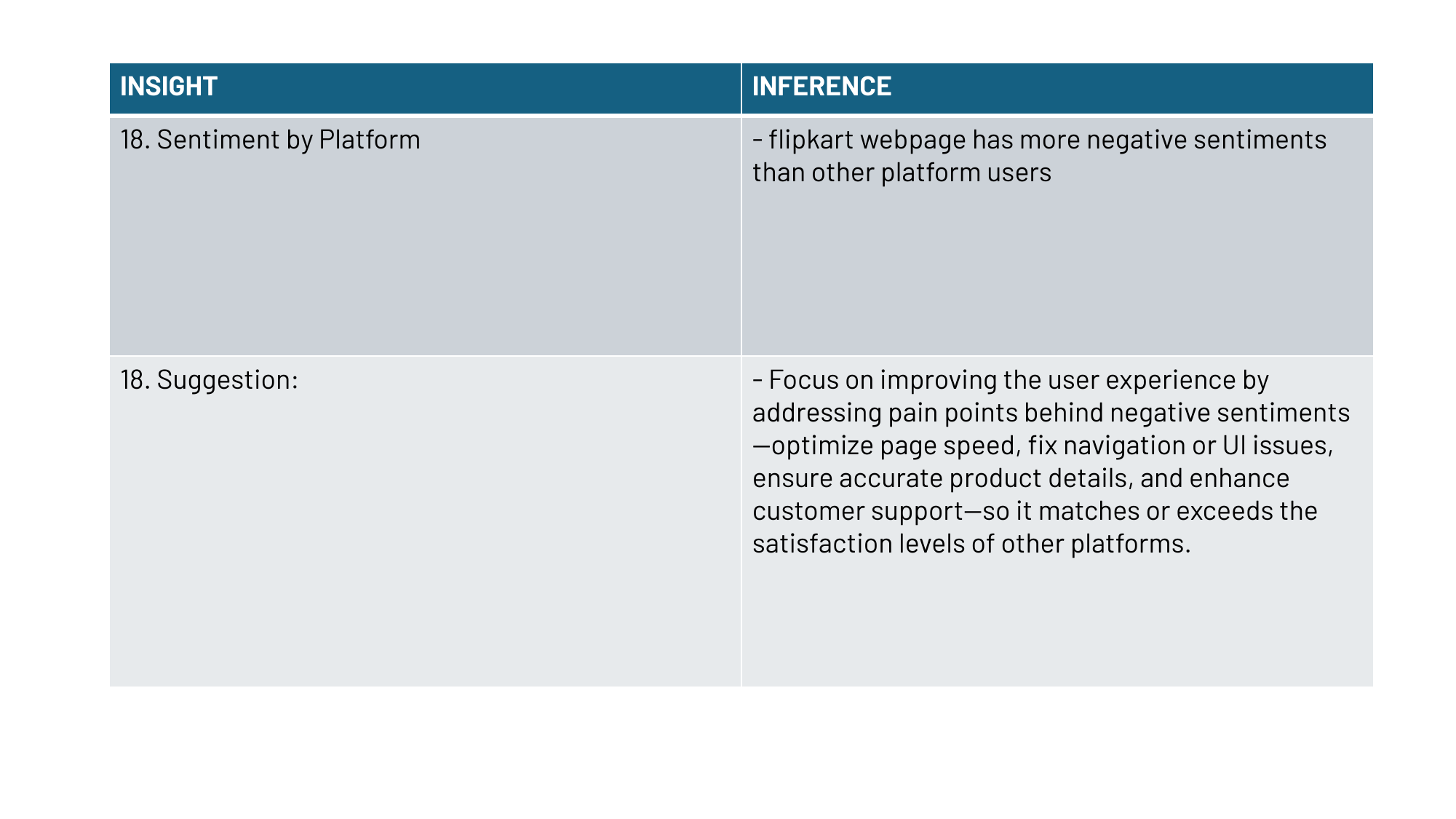

| INSIGHT | INFERENCE |
| --- | --- |
| 18. Sentiment by Platform | - flipkart webpage has more negative sentiments than other platform users |
| 18. Suggestion: | - Focus on improving the user experience by addressing pain points behind negative sentiments—optimize page speed, fix navigation or UI issues, ensure accurate product details, and enhance customer support—so it matches or exceeds the satisfaction levels of other platforms. |